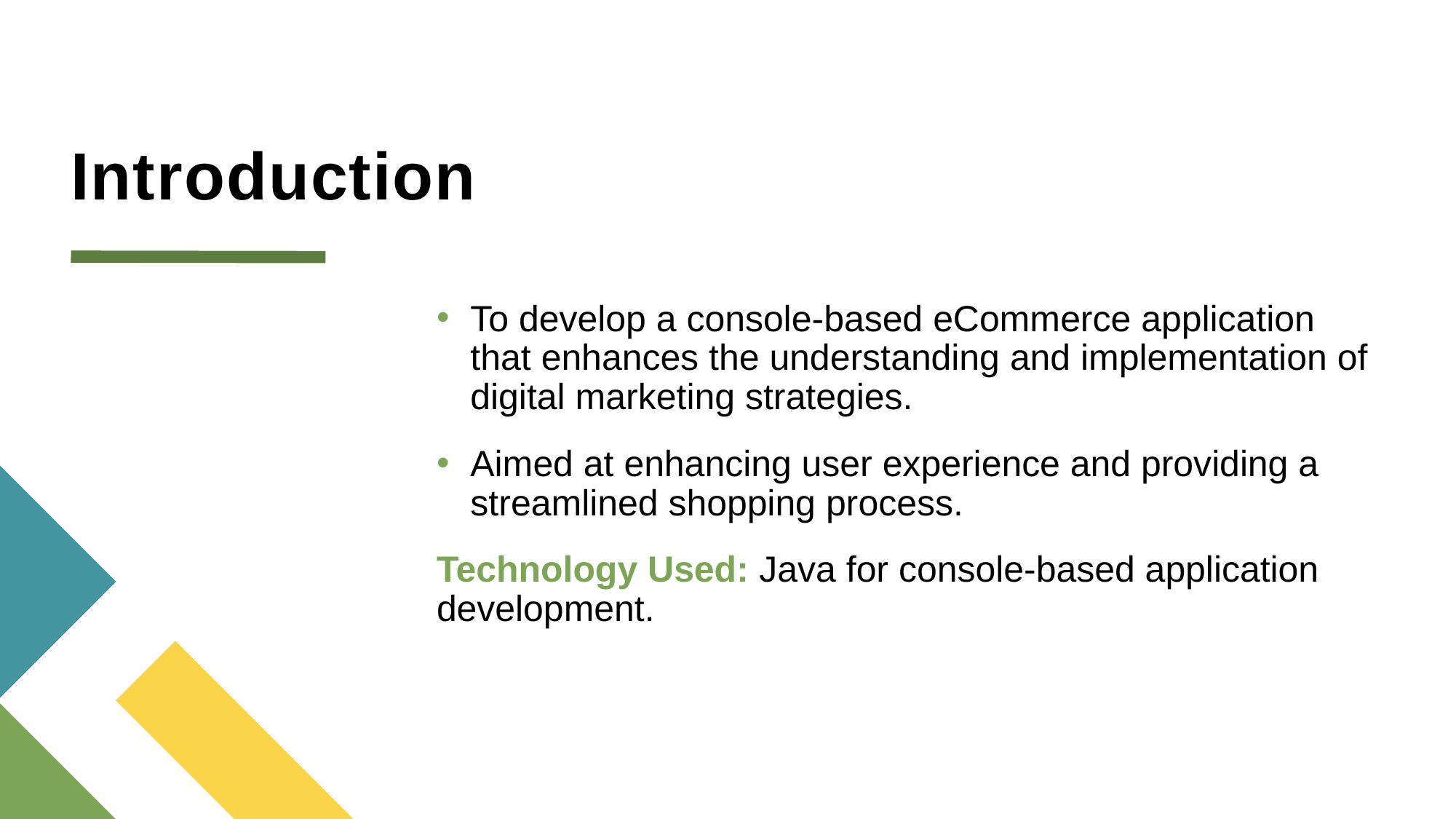

# Introduction
To develop a console-based eCommerce application that enhances the understanding and implementation of digital marketing strategies.
Aimed at enhancing user experience and providing a streamlined shopping process.
Technology Used: Java for console-based application development.